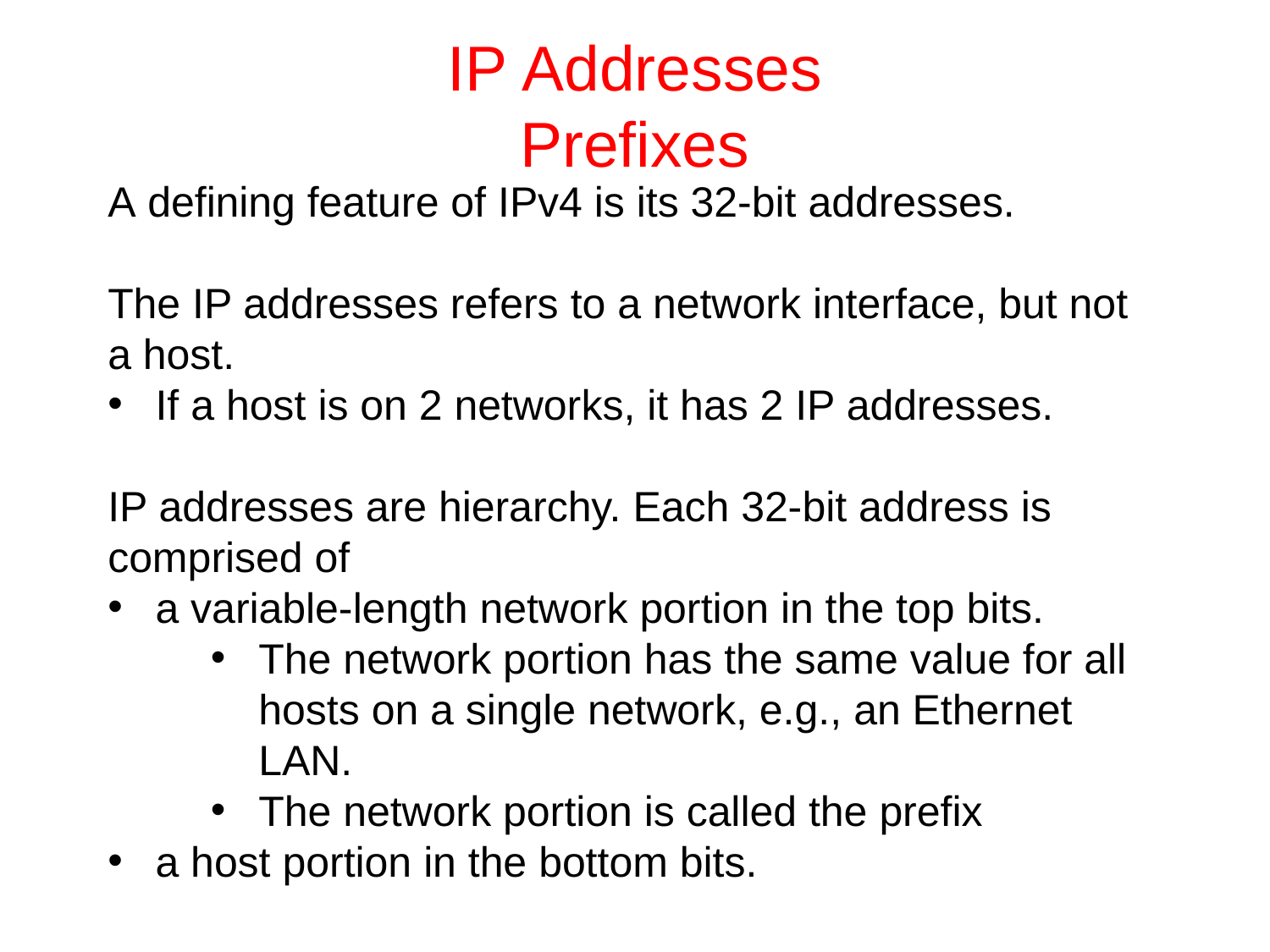

# IP Addresses Prefixes
A defining feature of IPv4 is its 32-bit addresses.

The IP addresses refers to a network interface, but not a host.
If a host is on 2 networks, it has 2 IP addresses.

IP addresses are hierarchy. Each 32-bit address is comprised of
a variable-length network portion in the top bits.
The network portion has the same value for all hosts on a single network, e.g., an Ethernet LAN.
The network portion is called the prefix
a host portion in the bottom bits.